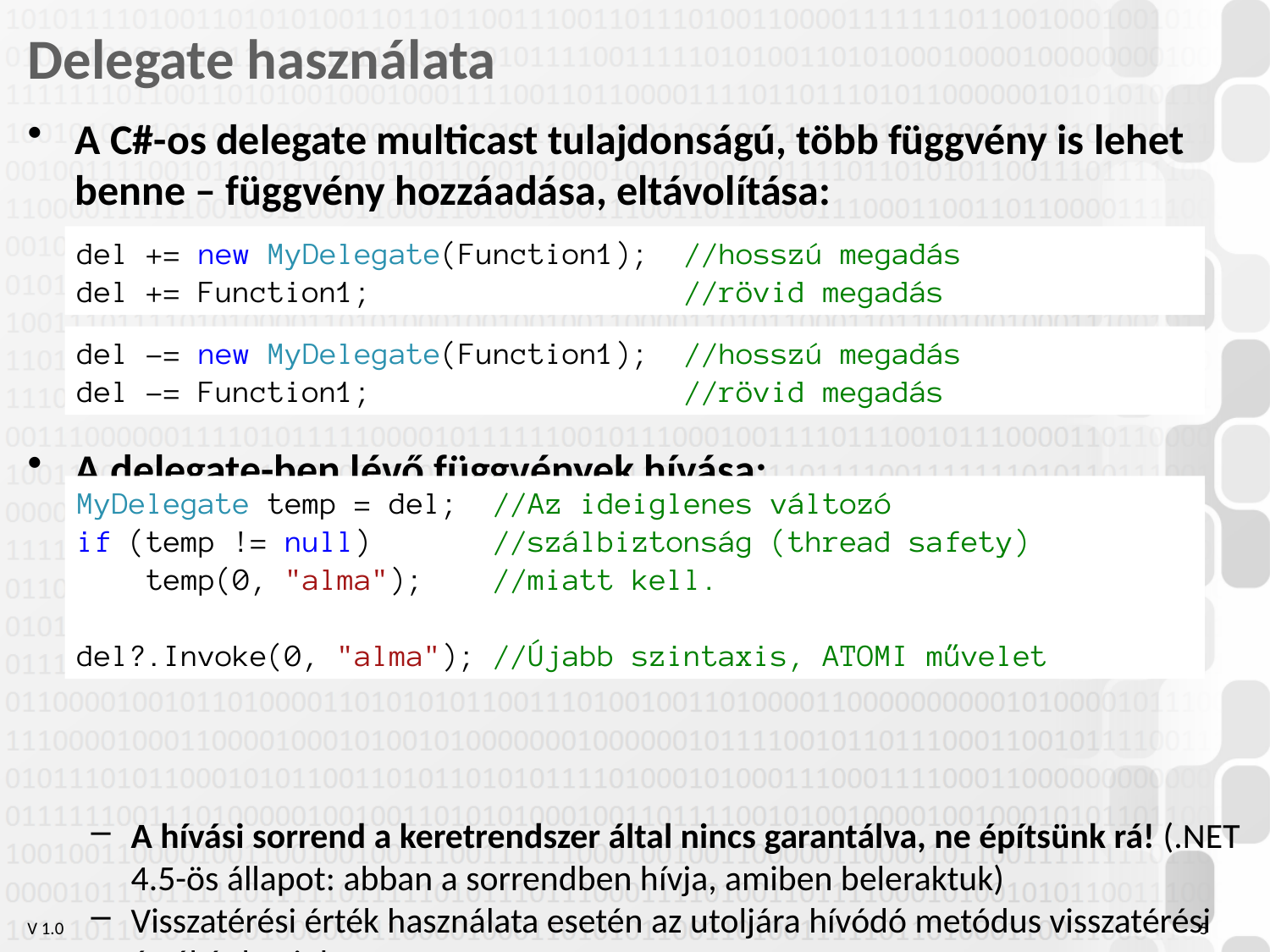

Delegate használata
A C#-os delegate multicast tulajdonságú, több függvény is lehet benne – függvény hozzáadása, eltávolítása:

A delegate-ben lévő függvények hívása:

A hívási sorrend a keretrendszer által nincs garantálva, ne építsünk rá! (.NET 4.5-ös állapot: abban a sorrendben hívja, amiben beleraktuk)
Visszatérési érték használata esetén az utoljára hívódó metódus visszatérési értékét kapjuk meg
del += new MyDelegate(Function1);  //hosszú megadás
del += Function1;                  //rövid megadás
del -= new MyDelegate(Function1);  //hosszú megadás
del -= Function1;                  //rövid megadás
MyDelegate temp = del;  //Az ideiglenes változó
if (temp != null)       //szálbiztonság (thread safety)
    temp(0, "alma");    //miatt kell.

del?.Invoke(0, "alma"); //Újabb szintaxis, ATOMI művelet
5